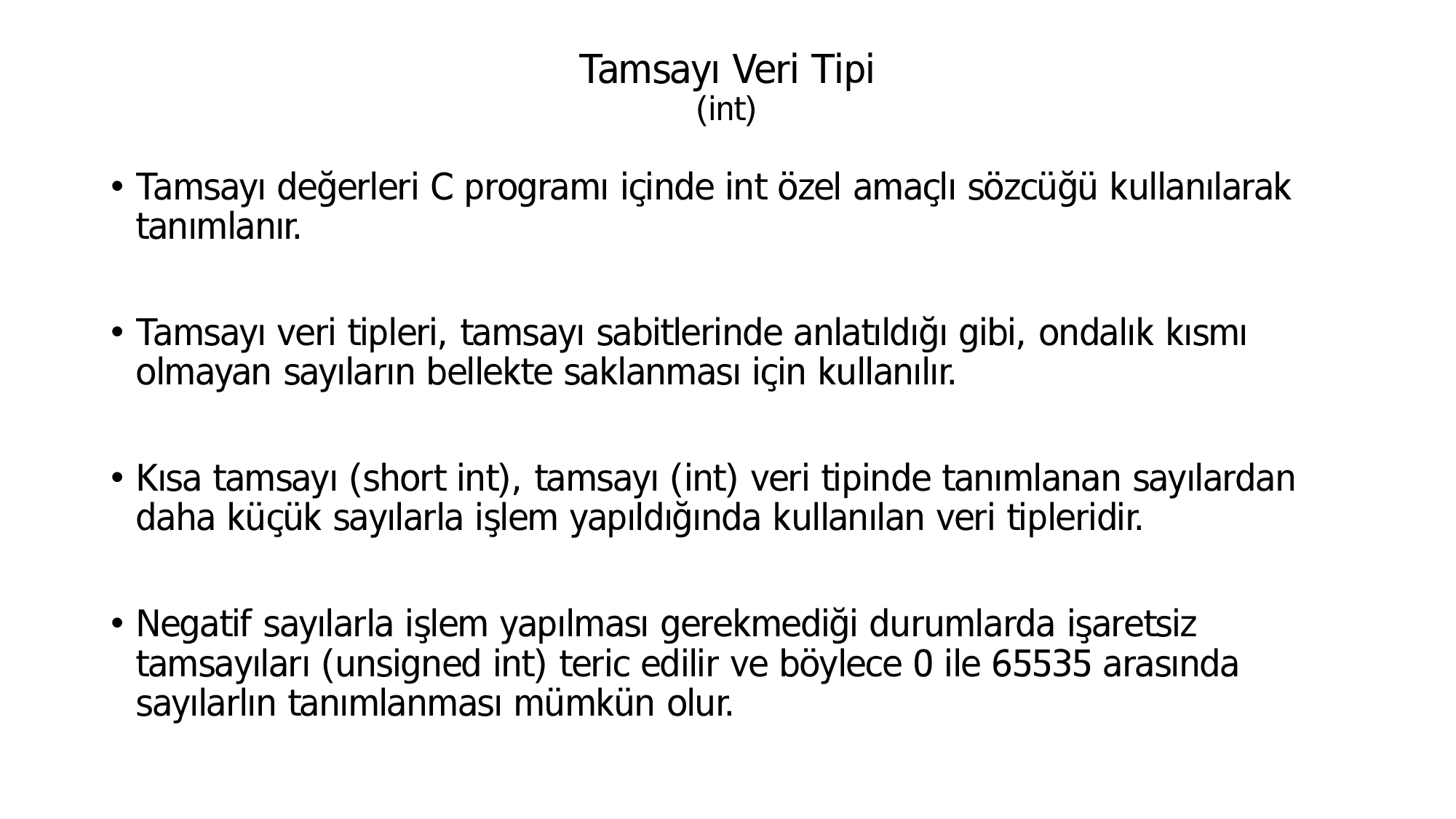

# Tamsayı Veri Tipi (int)
Tamsayı değerleri C programı içinde int özel amaçlı sözcüğü kullanılarak tanımlanır.

Tamsayı veri tipleri, tamsayı sabitlerinde anlatıldığı gibi, ondalık kısmı olmayan sayıların bellekte saklanması için kullanılır.

Kısa tamsayı (short int), tamsayı (int) veri tipinde tanımlanan sayılardan daha küçük sayılarla işlem yapıldığında kullanılan veri tipleridir.

Negatif sayılarla işlem yapılması gerekmediği durumlarda işaretsiz tamsayıları (unsigned int) teric edilir ve böylece 0 ile 65535 arasında sayılarlın tanımlanması mümkün olur.